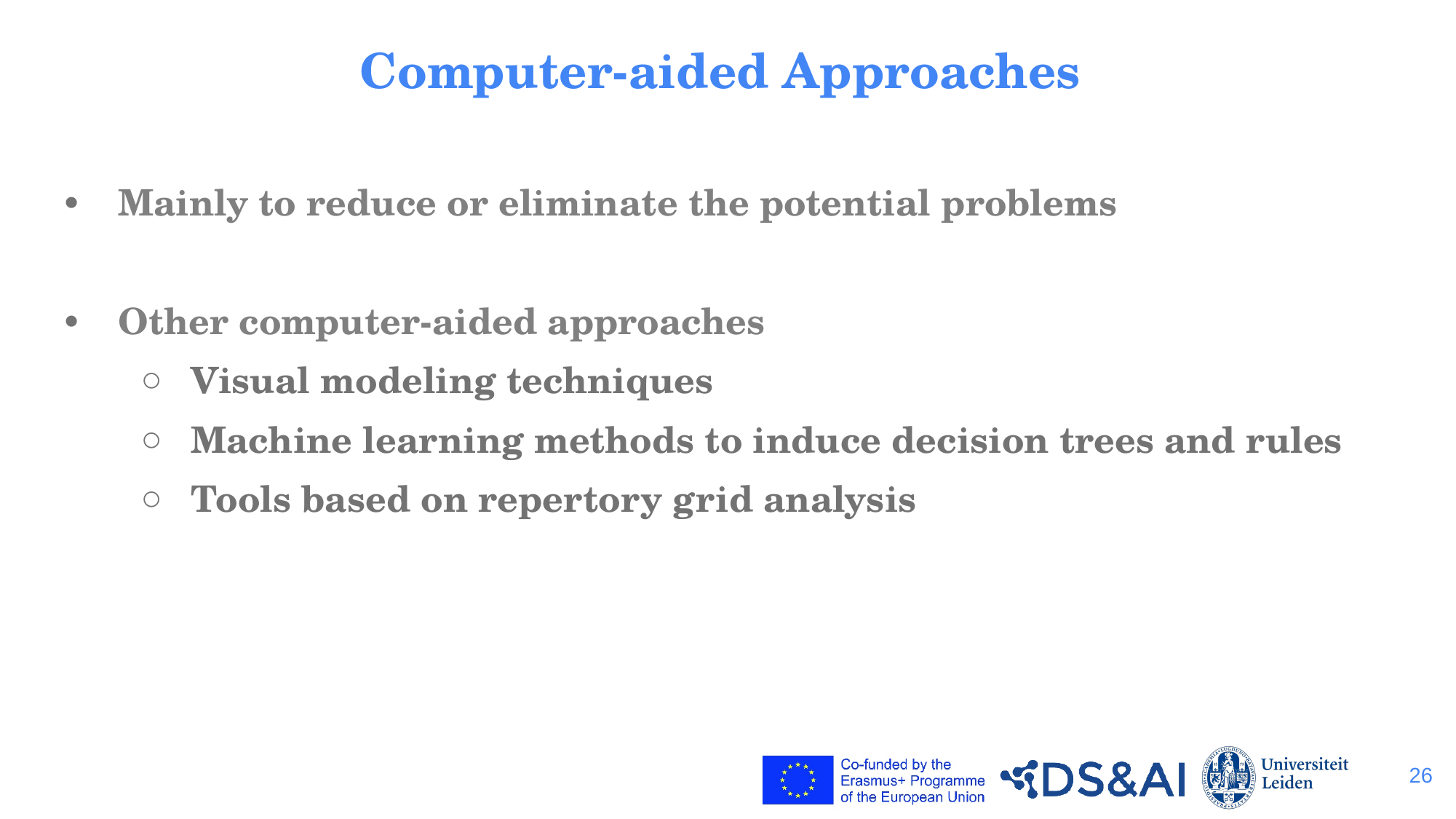

# Computer-aided Approaches
Mainly to reduce or eliminate the potential problems

Other computer-aided approaches
Visual modeling techniques
Machine learning methods to induce decision trees and rules
Tools based on repertory grid analysis
26